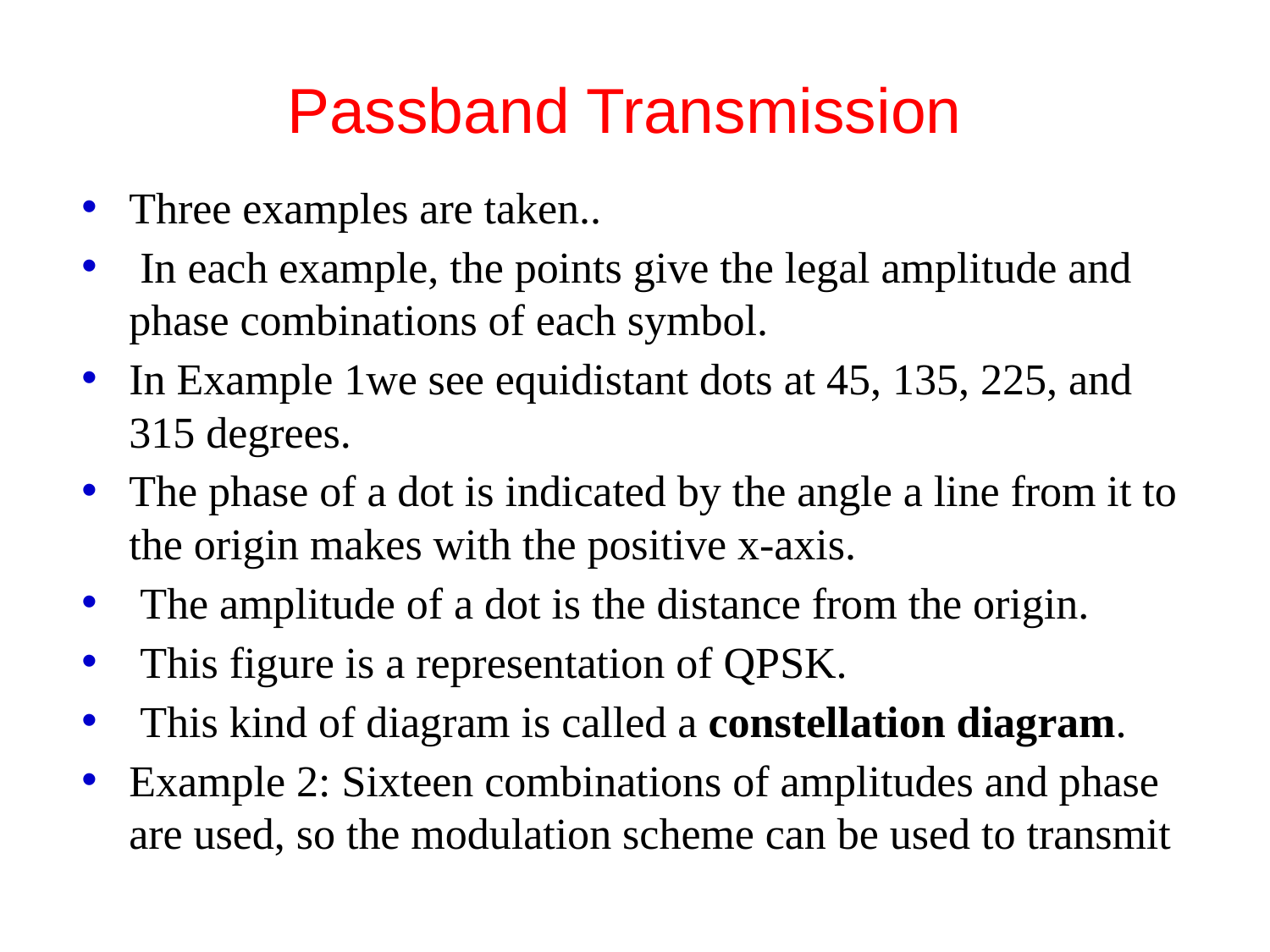

# Passband Transmission
Three examples are taken..
 In each example, the points give the legal amplitude and phase combinations of each symbol.
In Example 1we see equidistant dots at 45, 135, 225, and 315 degrees.
The phase of a dot is indicated by the angle a line from it to the origin makes with the positive x-axis.
 The amplitude of a dot is the distance from the origin.
 This figure is a representation of QPSK.
 This kind of diagram is called a constellation diagram.
Example 2: Sixteen combinations of amplitudes and phase are used, so the modulation scheme can be used to transmit